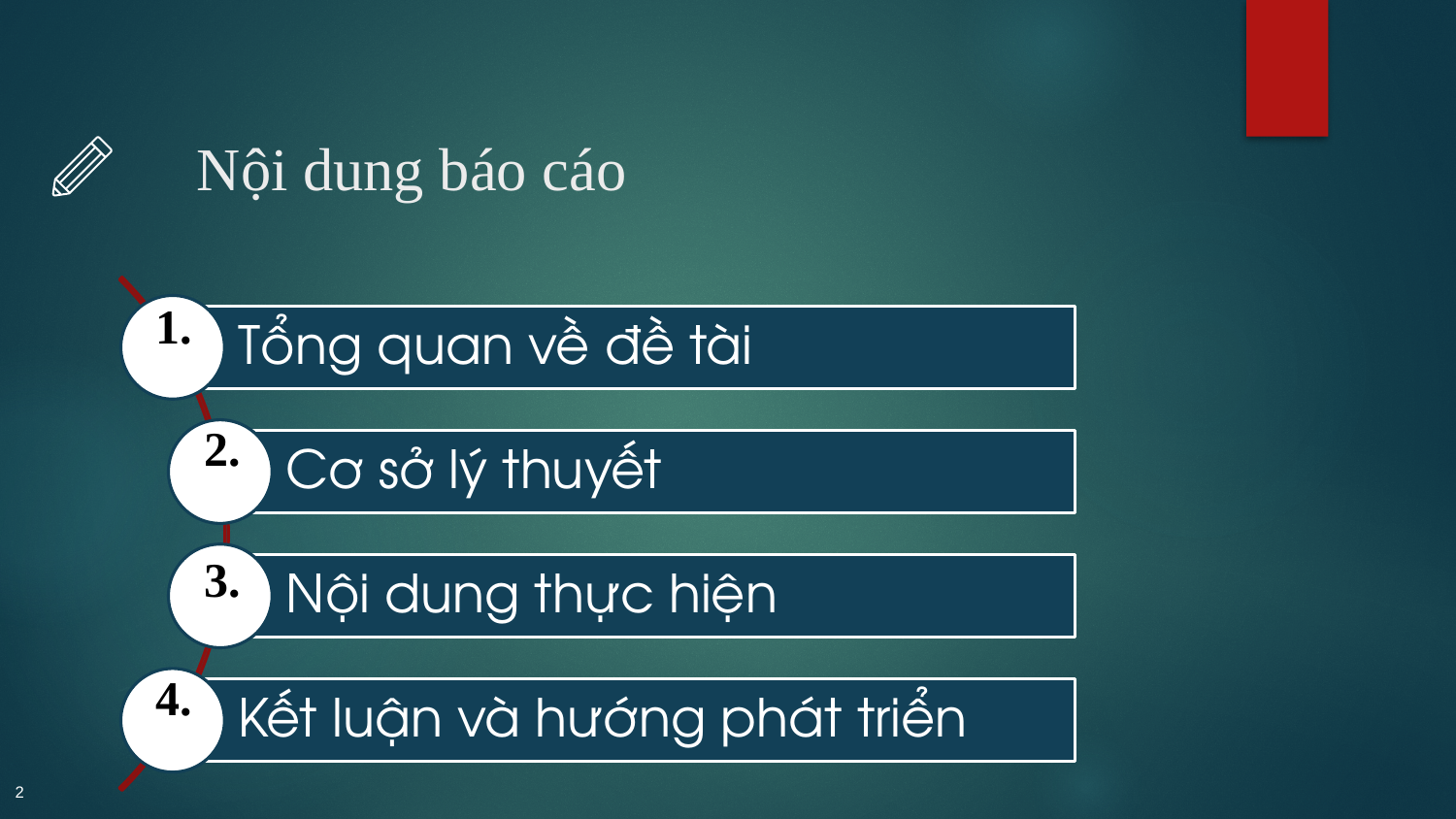

# Nội dung báo cáo

Tổng quan về đề tài
Cơ sở lý thuyết
Nội dung thực hiện
Kết luận và hướng phát triển
1.
1.
2.
2.
3.
3.
4.
2